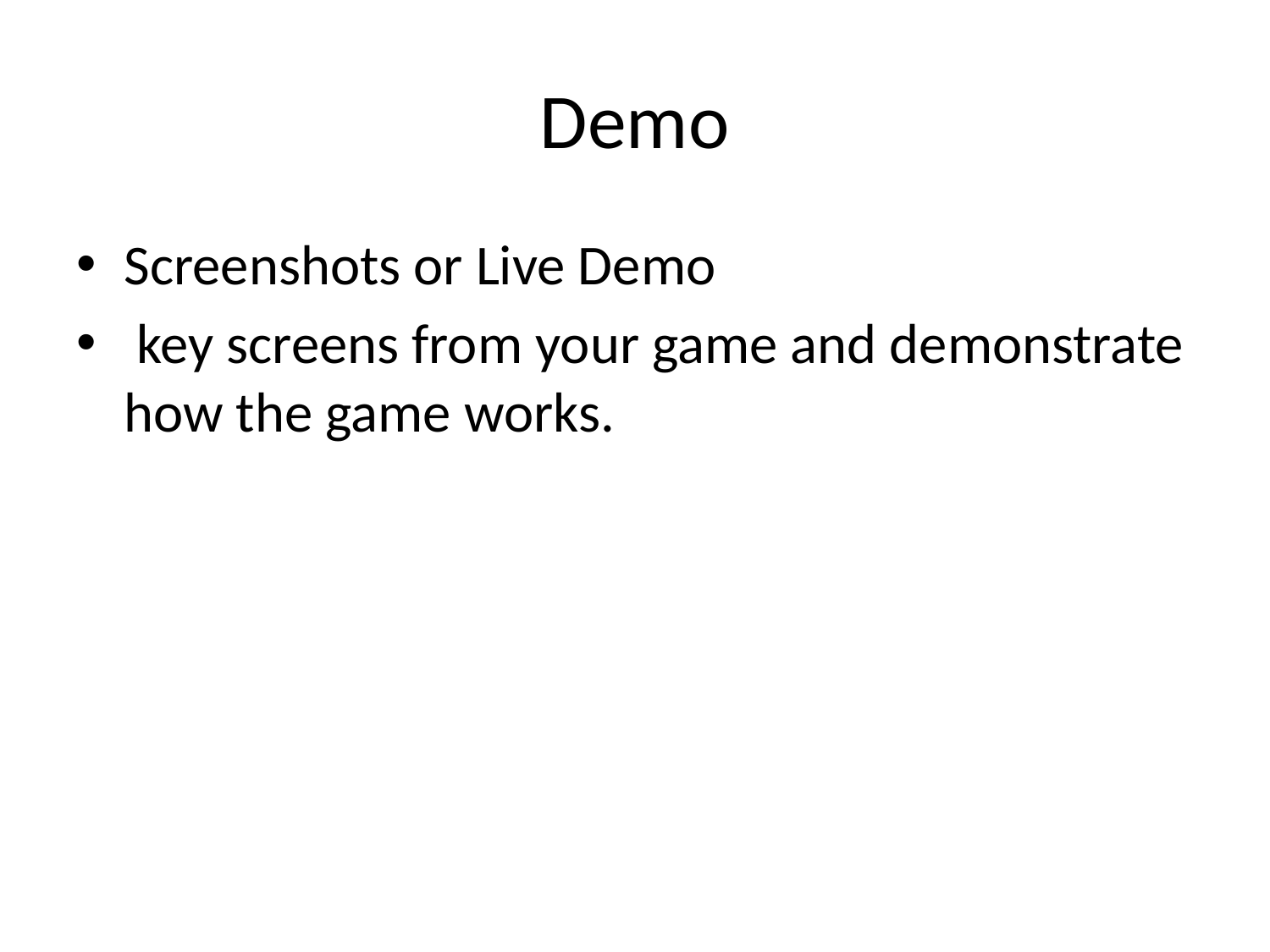

# Demo
Screenshots or Live Demo
 key screens from your game and demonstrate how the game works.